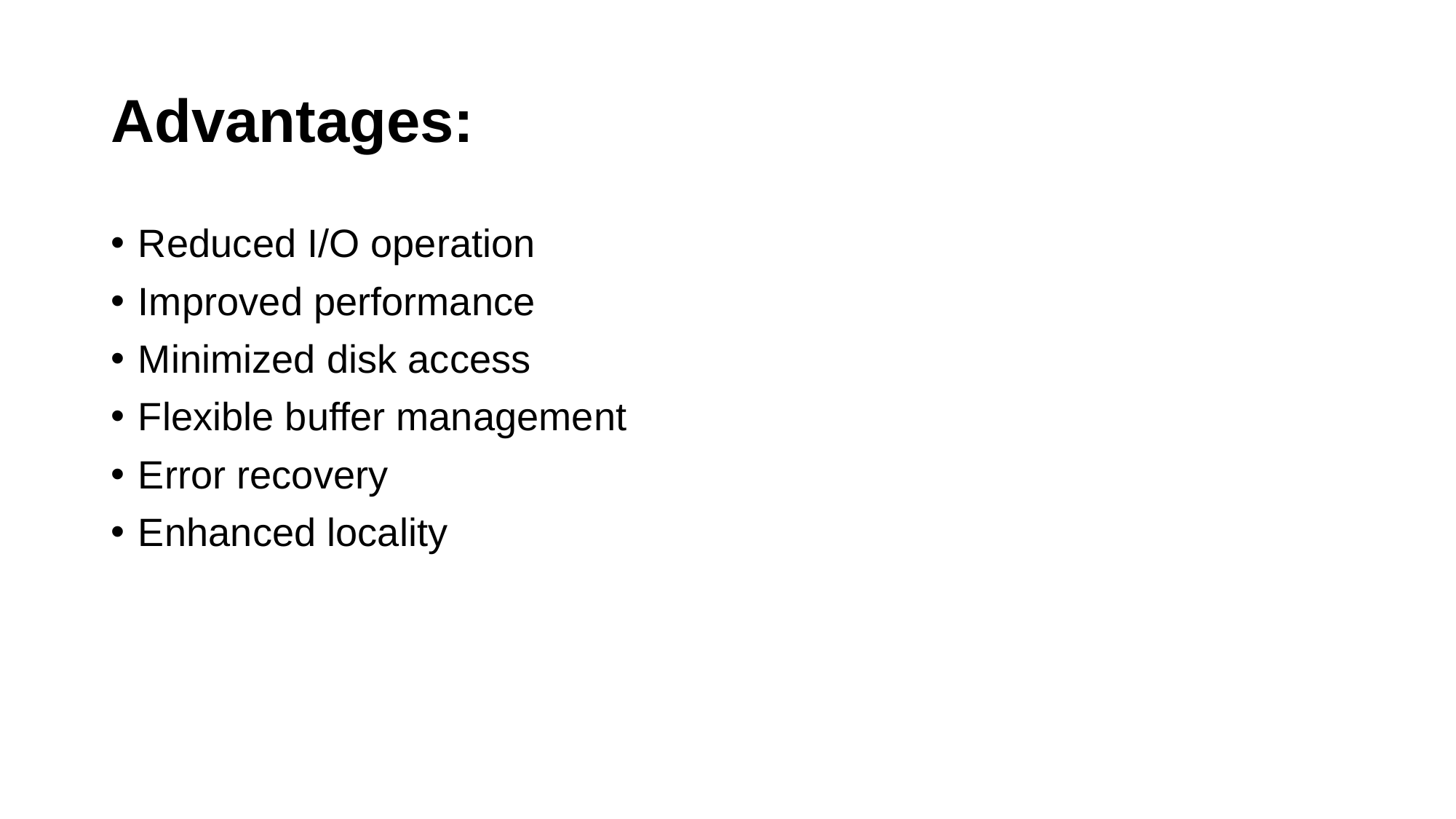

# Advantages:
Reduced I/O operation
Improved performance
Minimized disk access
Flexible buffer management
Error recovery
Enhanced locality